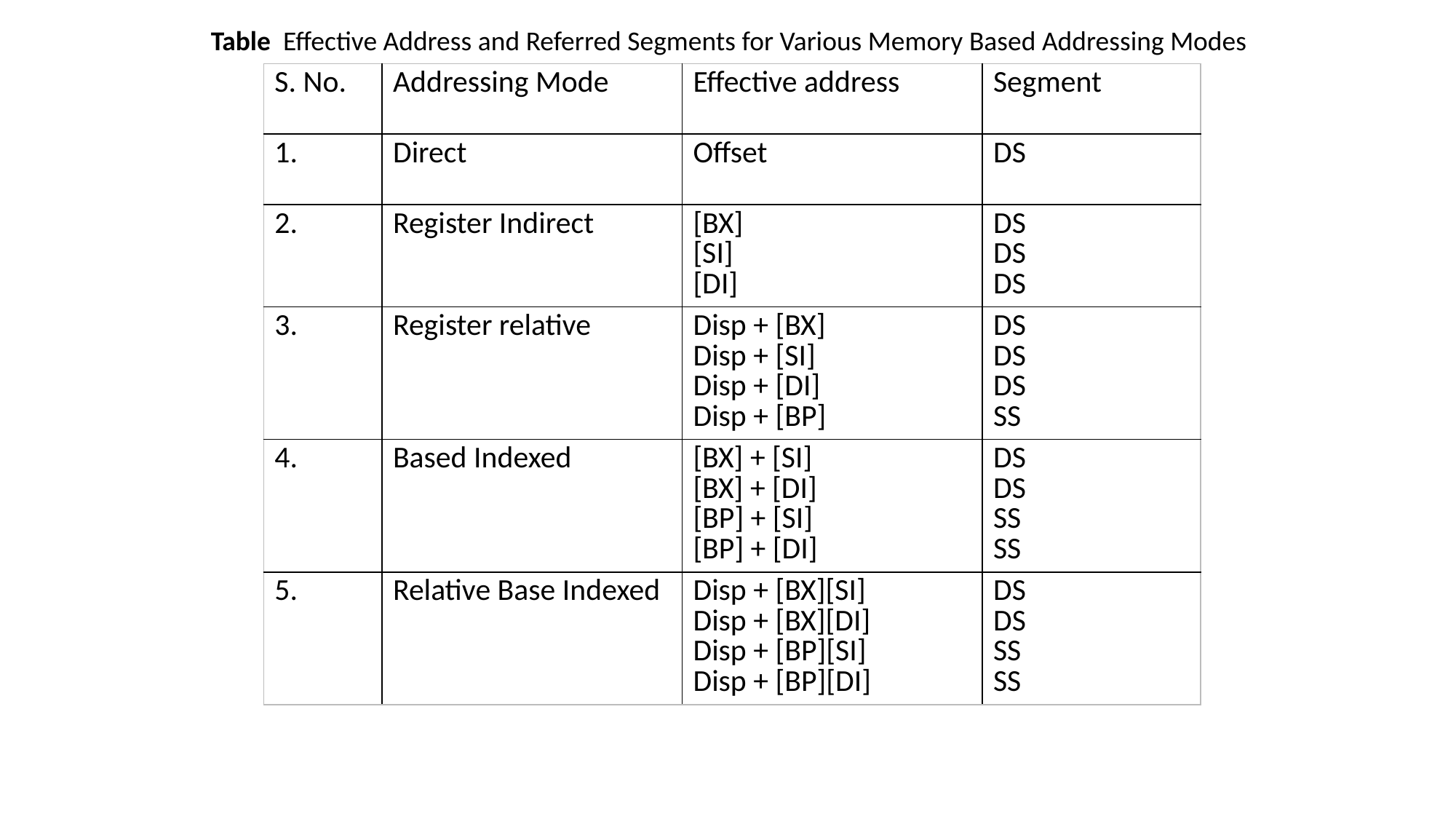

Table  Effective Address and Referred Segments for Various Memory Based Addressing Modes
| S. No. | Addressing Mode | Effective address | Segment |
| --- | --- | --- | --- |
| 1. | Direct | Offset | DS |
| 2. | Register Indirect | [BX] [SI] [DI] | DS DS DS |
| 3. | Register relative | Disp + [BX] Disp + [SI] Disp + [DI] Disp + [BP] | DS DS DS SS |
| 4. | Based Indexed | [BX] + [SI] [BX] + [DI] [BP] + [SI] [BP] + [DI] | DS DS SS SS |
| 5. | Relative Base Indexed | Disp + [BX][SI] Disp + [BX][DI] Disp + [BP][SI] Disp + [BP][DI] | DS DS SS SS |